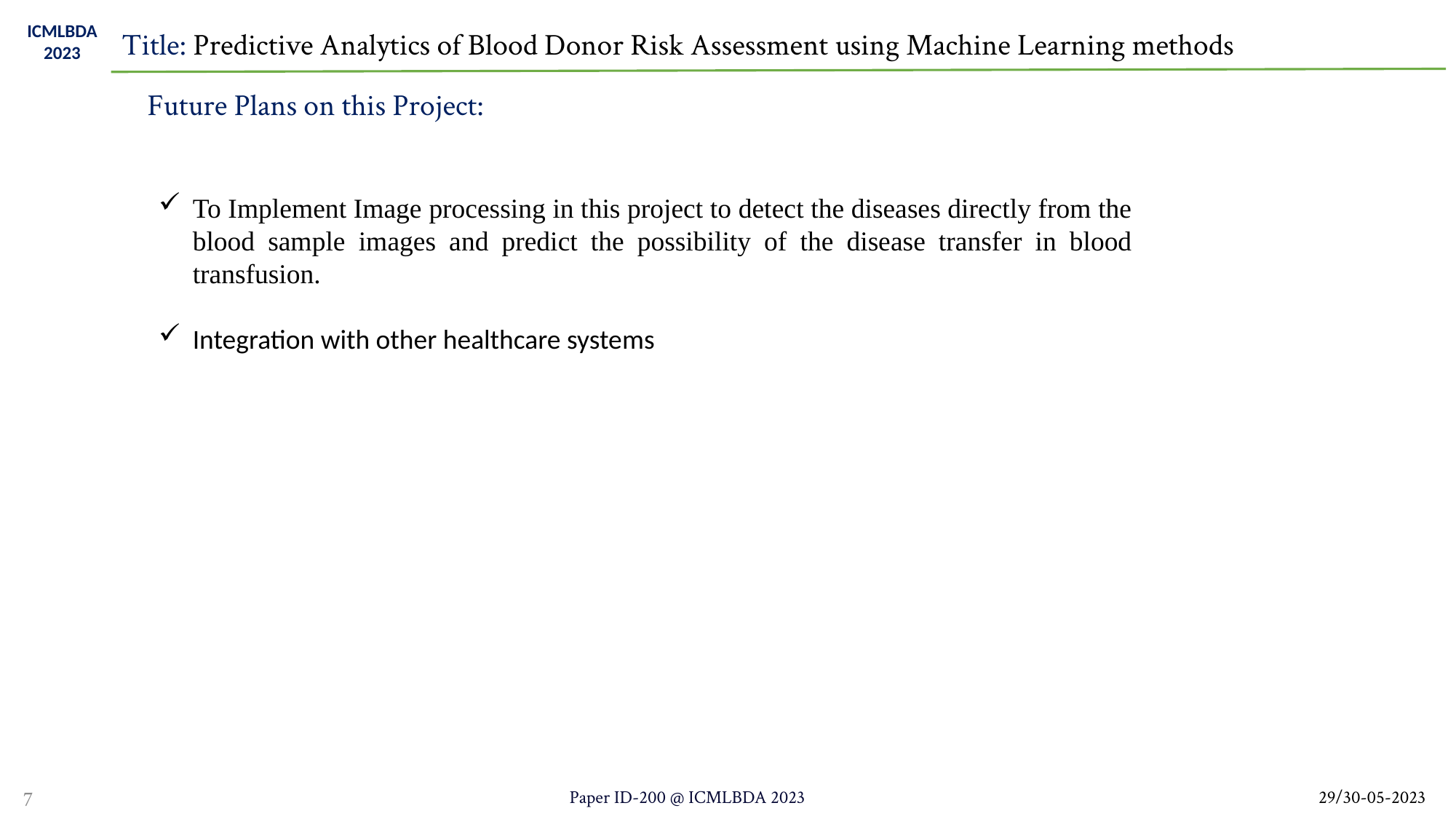

ICMLBDA 2023
Title: Predictive Analytics of Blood Donor Risk Assessment using Machine Learning methods
Future Plans on this Project:
To Implement Image processing in this project to detect the diseases directly from the blood sample images and predict the possibility of the disease transfer in blood transfusion.

Integration with other healthcare systems
Paper ID-200 @ ICMLBDA 2023
7
29/30-05-2023